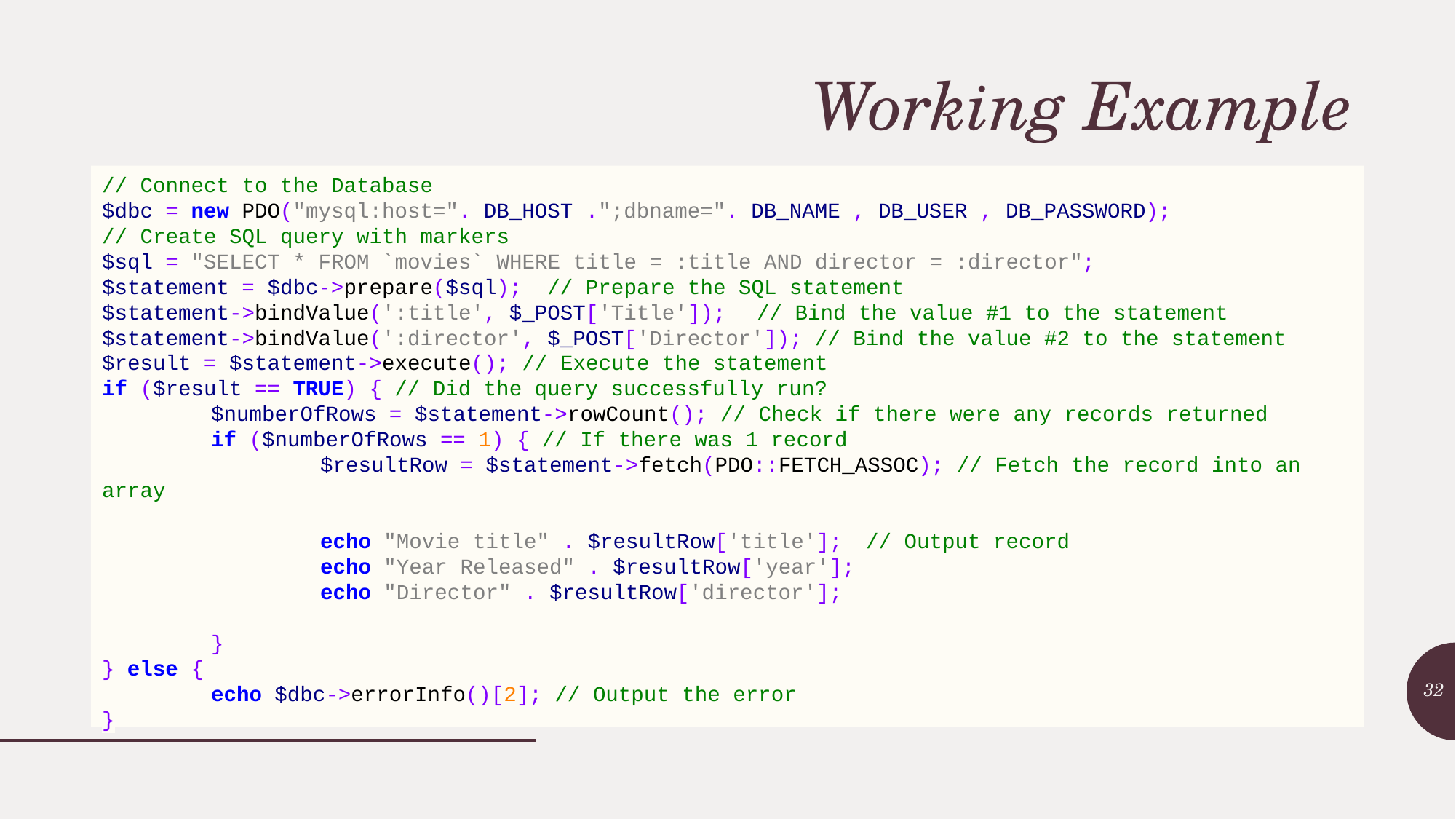

# Working Example
// Connect to the Database
$dbc = new PDO("mysql:host=". DB_HOST .";dbname=". DB_NAME , DB_USER , DB_PASSWORD);
// Create SQL query with markers
$sql = "SELECT * FROM `movies` WHERE title = :title AND director = :director";
$statement = $dbc->prepare($sql);  // Prepare the SQL statement
$statement->bindValue(':title', $_POST['Title']);	// Bind the value #1 to the statement
$statement->bindValue(':director', $_POST['Director']); // Bind the value #2 to the statement
$result = $statement->execute(); // Execute the statement
if ($result == TRUE) { // Did the query successfully run?
	$numberOfRows = $statement->rowCount(); // Check if there were any records returned
	if ($numberOfRows == 1) { // If there was 1 record
		$resultRow = $statement->fetch(PDO::FETCH_ASSOC); // Fetch the record into an array

		echo "Movie title" . $resultRow['title'];	// Output record
		echo "Year Released" . $resultRow['year'];
		echo "Director" . $resultRow['director'];

	}
} else {
	echo $dbc->errorInfo()[2]; // Output the error
}

32